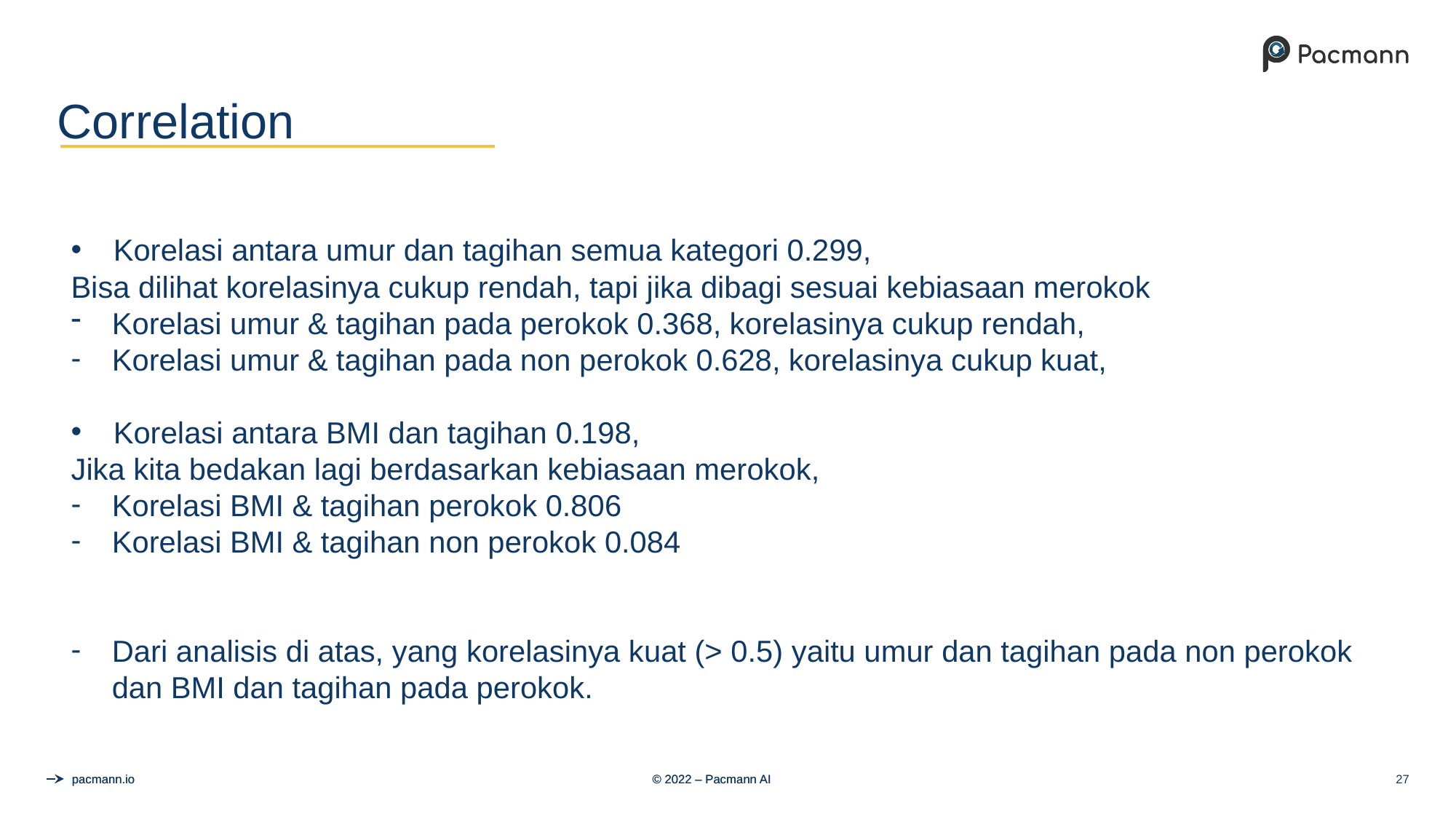

# Correlation

Korelasi antara umur dan tagihan semua kategori 0.299,
Bisa dilihat korelasinya cukup rendah, tapi jika dibagi sesuai kebiasaan merokok
Korelasi umur & tagihan pada perokok 0.368, korelasinya cukup rendah,
Korelasi umur & tagihan pada non perokok 0.628, korelasinya cukup kuat,

Korelasi antara BMI dan tagihan 0.198,
Jika kita bedakan lagi berdasarkan kebiasaan merokok,
Korelasi BMI & tagihan perokok 0.806
Korelasi BMI & tagihan non perokok 0.084

Dari analisis di atas, yang korelasinya kuat (> 0.5) yaitu umur dan tagihan pada non perokok dan BMI dan tagihan pada perokok.